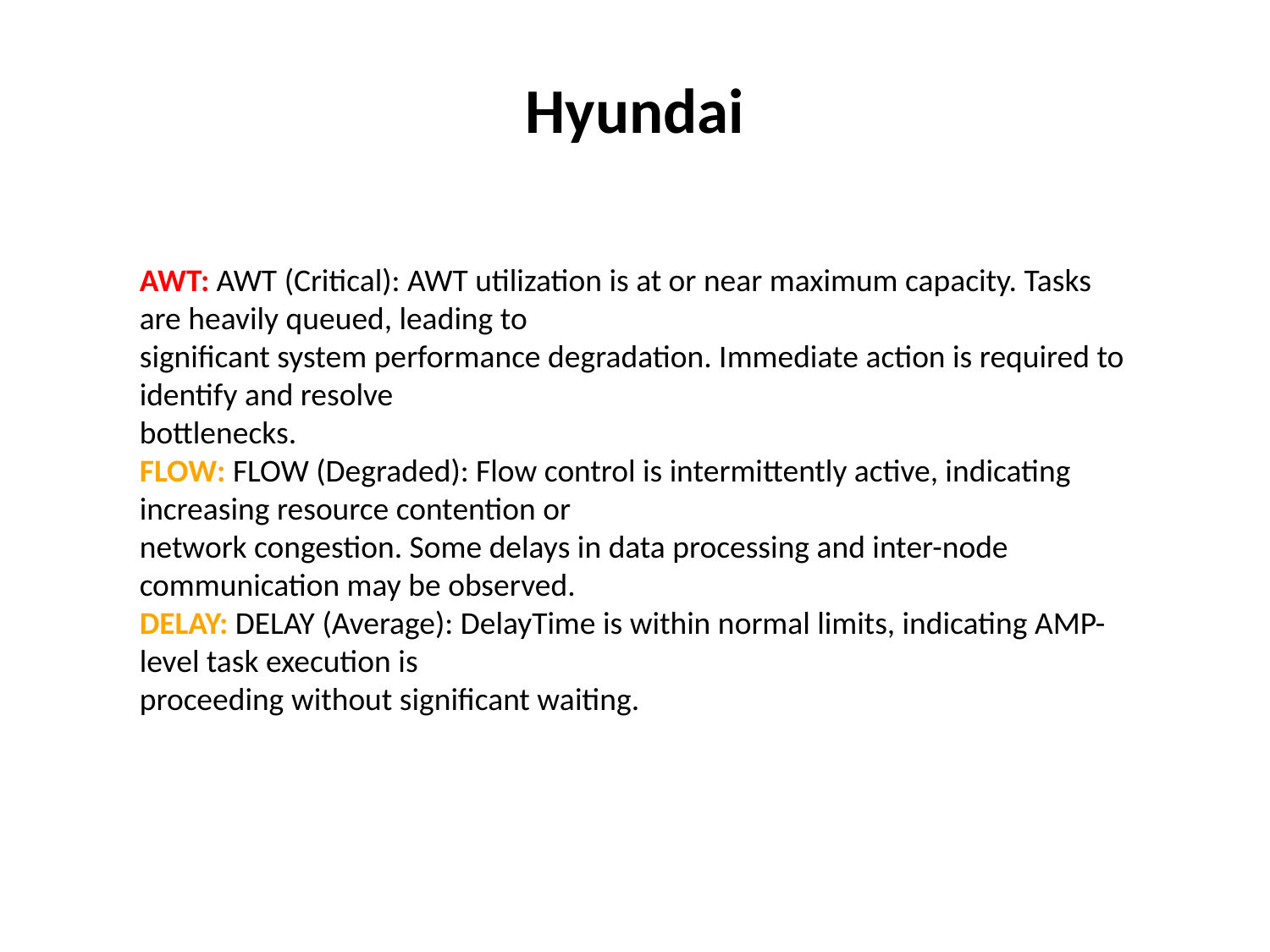

Hyundai

AWT: AWT (Critical): AWT utilization is at or near maximum capacity. Tasks are heavily queued, leading to
significant system performance degradation. Immediate action is required to identify and resolve
bottlenecks.
FLOW: FLOW (Degraded): Flow control is intermittently active, indicating increasing resource contention or
network congestion. Some delays in data processing and inter-node communication may be observed.
DELAY: DELAY (Average): DelayTime is within normal limits, indicating AMP-level task execution is
proceeding without significant waiting.